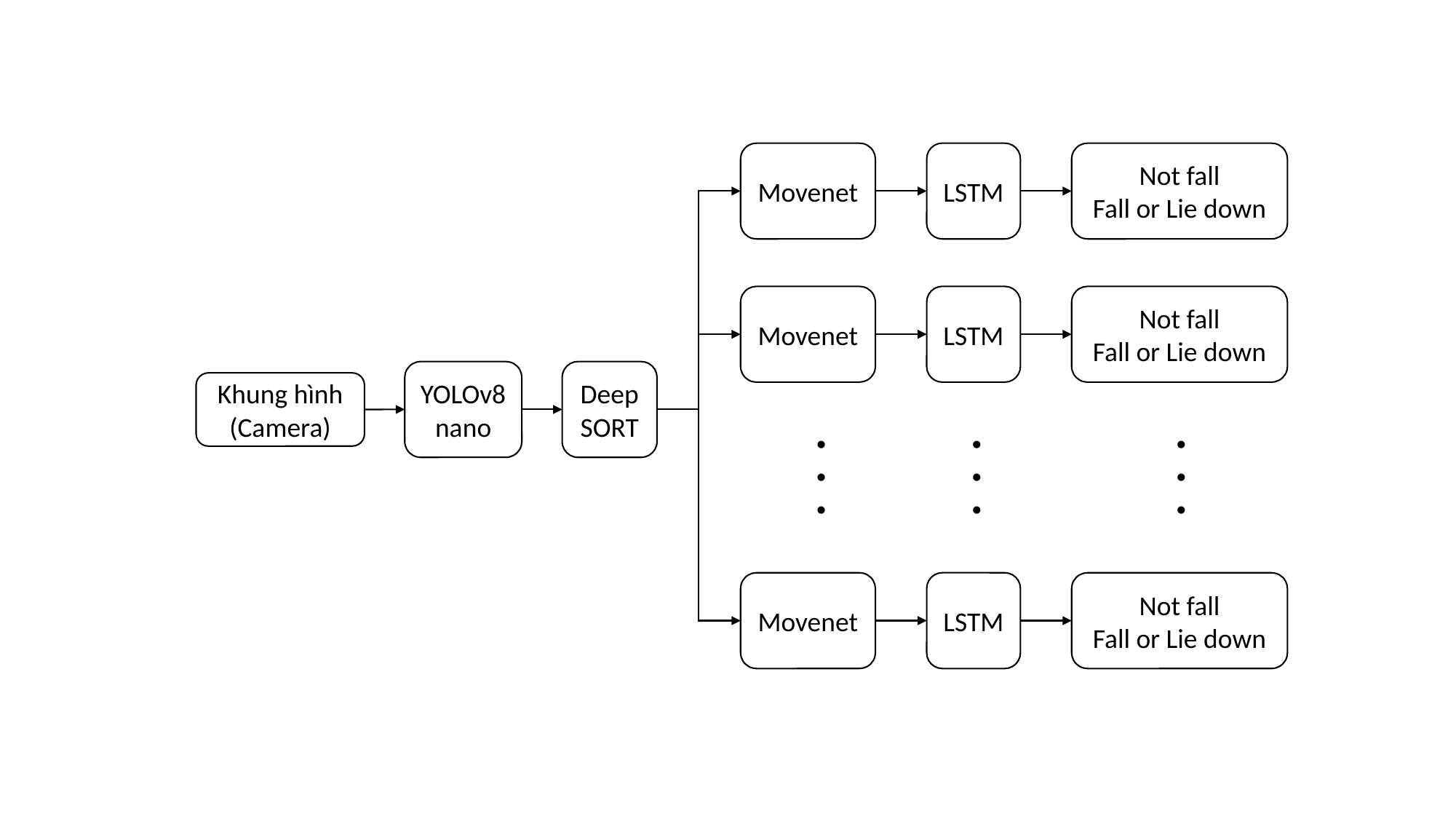

Movenet
LSTM
Not fall
Fall or Lie down
Movenet
LSTM
Not fall
Fall or Lie down
YOLOv8 nano
Deep SORT
Khung hình
(Camera)

Movenet
LSTM
Not fall
Fall or Lie down